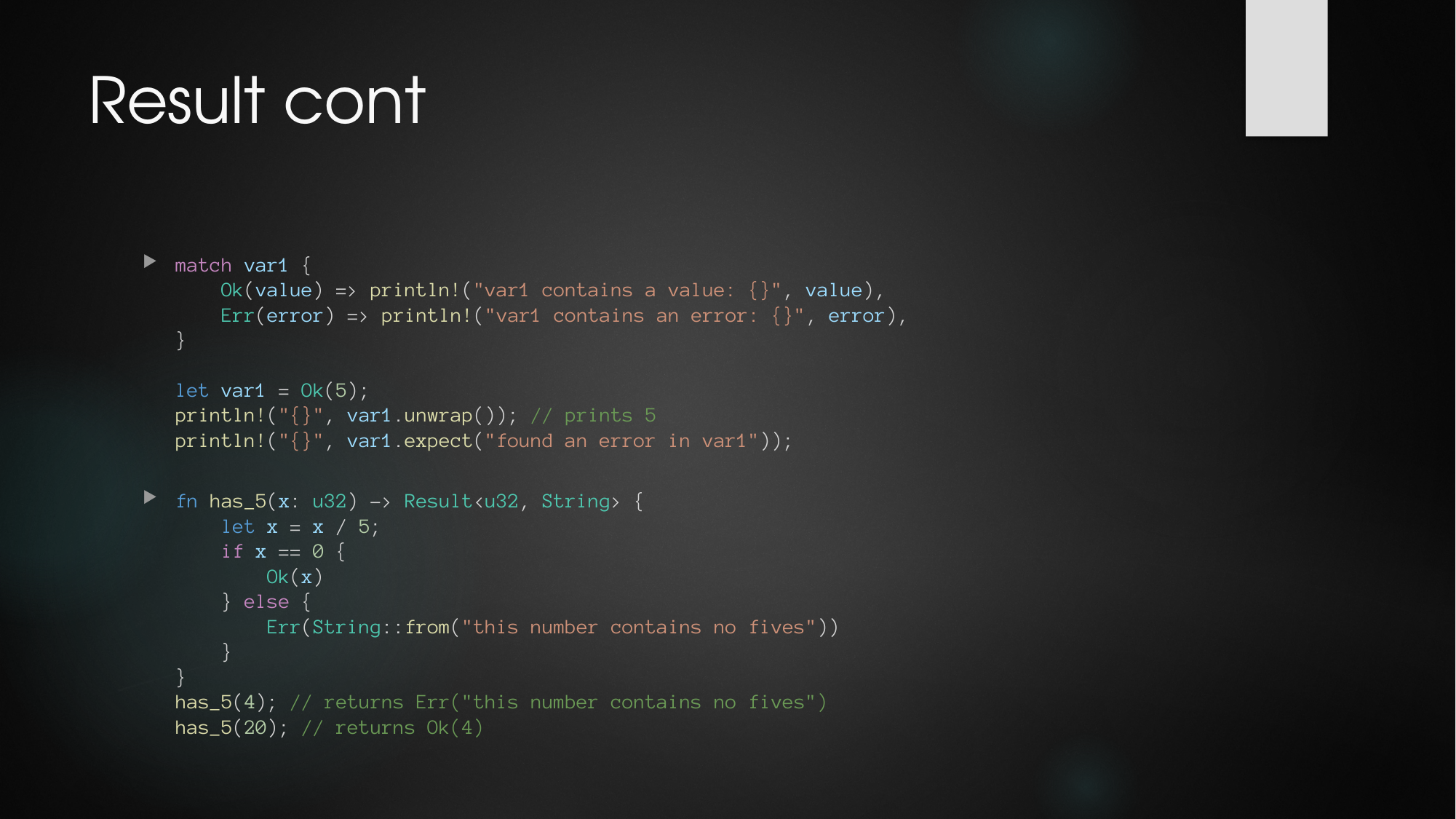

# Result cont
match var1 {
    Ok(value) => println!("var1 contains a value: {}", value),
    Err(error) => println!("var1 contains an error: {}", error),
}
let var1 = Ok(5);
println!("{}", var1.unwrap()); // prints 5
println!("{}", var1.expect("found an error in var1"));
fn has_5(x: u32) -> Result<u32, String> {
    let x = x / 5;
    if x == 0 {
        Ok(x)
    } else {
        Err(String::from("this number contains no fives"))
    }
}
has_5(4); // returns Err("this number contains no fives")
has_5(20); // returns Ok(4)